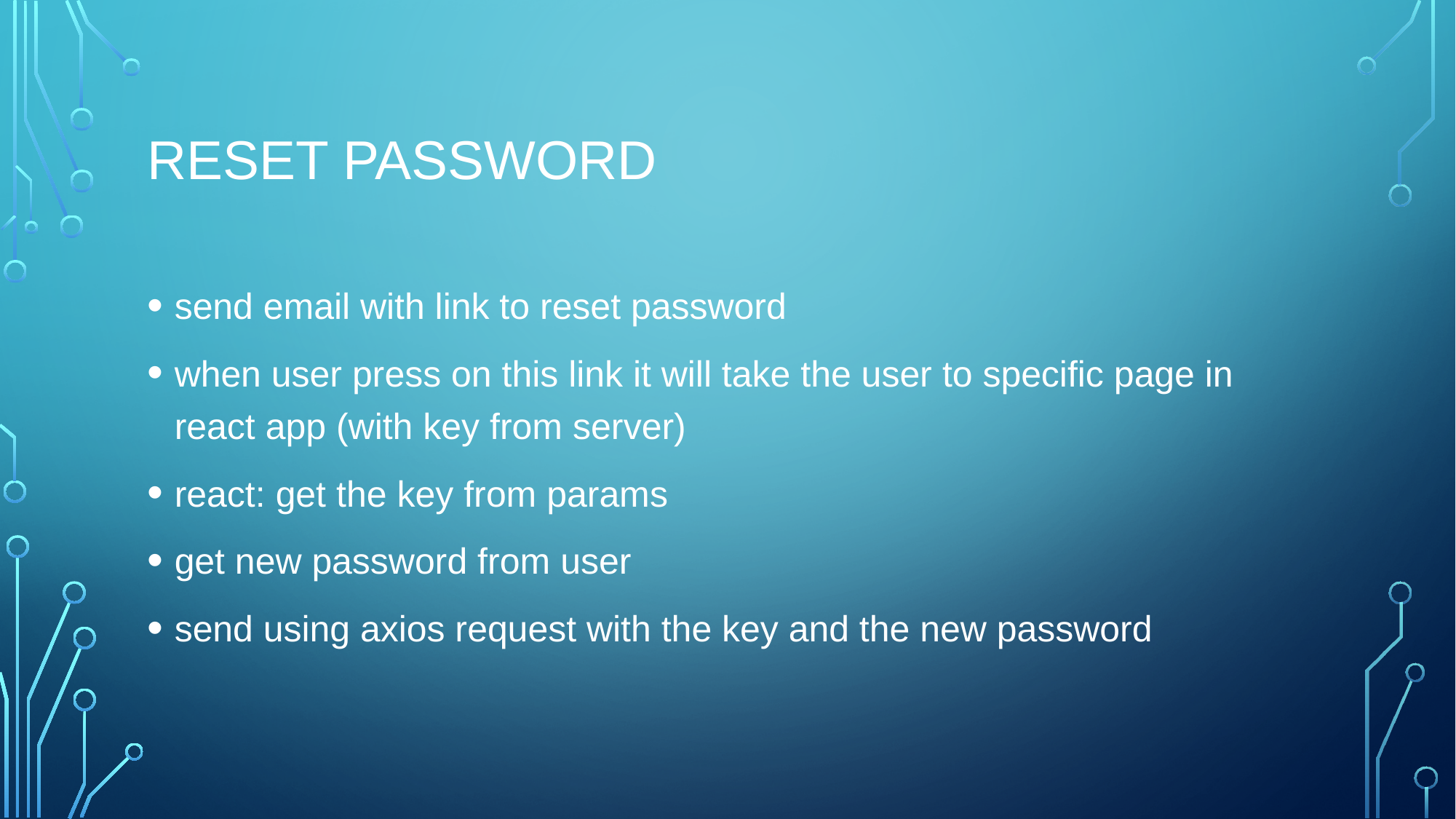

# Reset password
send email with link to reset password
when user press on this link it will take the user to specific page in react app (with key from server)
react: get the key from params
get new password from user
send using axios request with the key and the new password